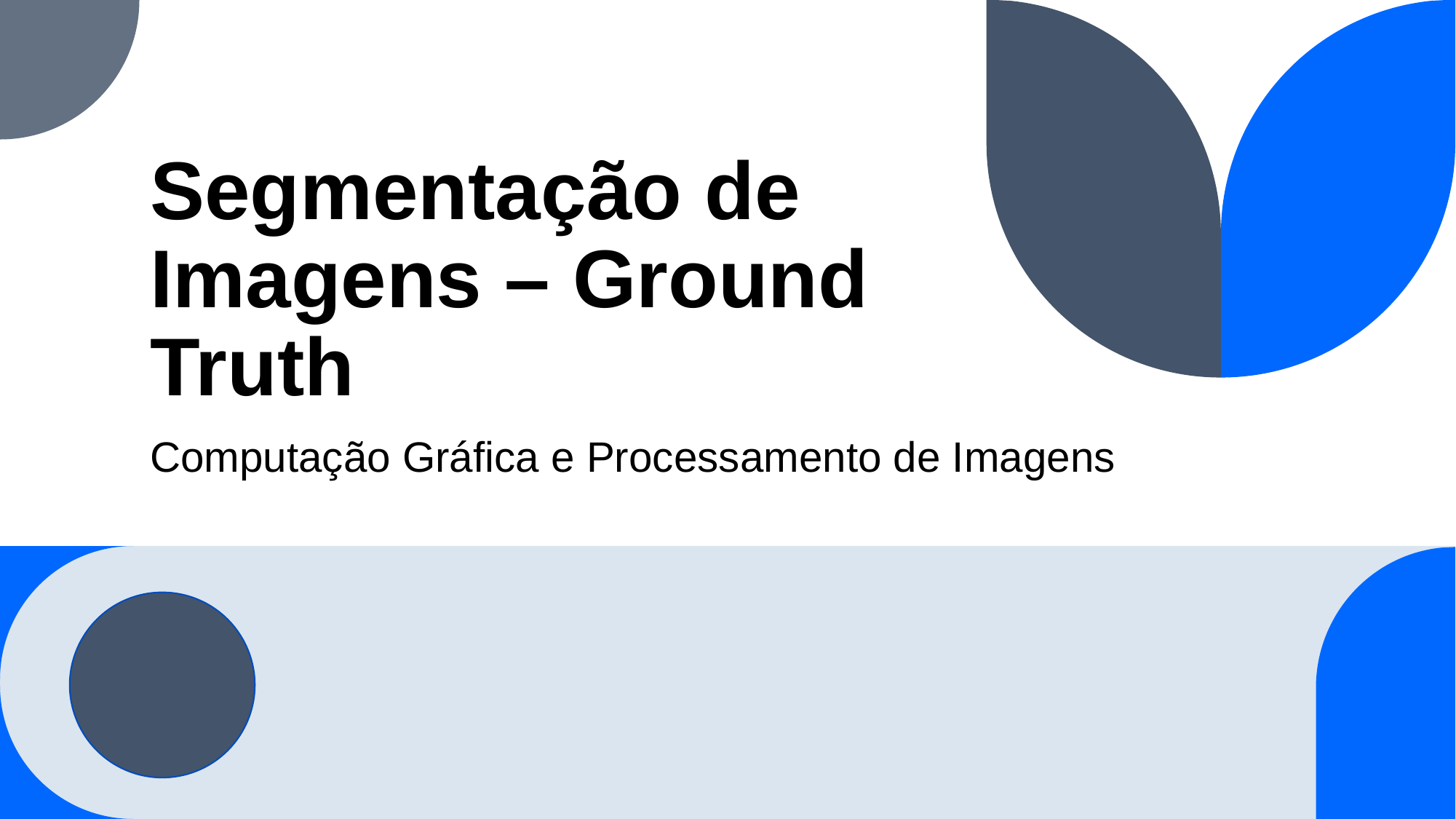

# Segmentação de Imagens – Ground Truth
Computação Gráfica e Processamento de Imagens